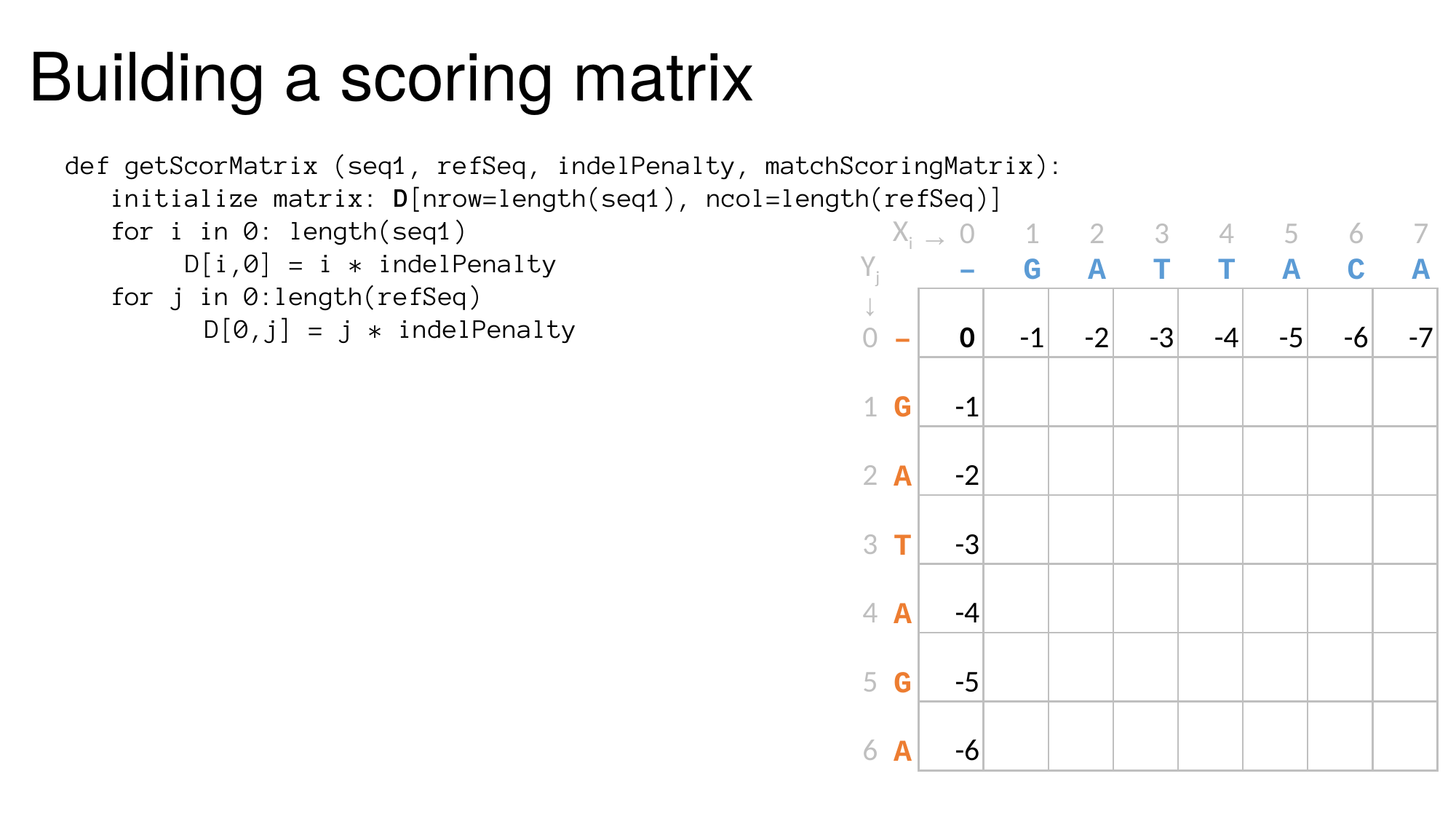

# Building a scoring matrix
5
def getScorMatrix (seq1, refSeq, indelPenalty, matchScoringMatrix):
   initialize matrix: D[nrow=length(seq1), ncol=length(refSeq)]
   for i in 0: length(seq1)
        D[i,0] = i * indelPenalty
   for j in 0:length(refSeq)
	  D[0,j] = j * indelPenalty
|  | Xi | → | 0 |  | 1 |  | 2 |  | 3 |  | 4 |  | 5 |  | 6 |  | 7 |
| --- | --- | --- | --- | --- | --- | --- | --- | --- | --- | --- | --- | --- | --- | --- | --- | --- | --- |
| Yj |  |  | – |  | G |  | A |  | T |  | T |  | A |  | C |  | A |
| ↓ |  |  |  |  |  |  |  |  |  |  |  |  |  |  |  |  |  |
| 0 | – |  | 0 |  | -1 |  | -2 |  | -3 |  | -4 |  | -5 |  | -6 |  | -7 |
|  |  |  |  |  |  |  |  |  |  |  |  |  |  |  |  |  |  |
| 1 | G |  | -1 |  |  |  |  |  |  |  |  |  |  |  |  |  |  |
|  |  |  |  |  |  |  |  |  |  |  |  |  |  |  |  |  |  |
| 2 | A |  | -2 |  |  |  |  |  |  |  |  |  |  |  |  |  |  |
|  |  |  |  |  |  |  |  |  |  |  |  |  |  |  |  |  |  |
| 3 | T |  | -3 |  |  |  |  |  |  |  |  |  |  |  |  |  |  |
|  |  |  |  |  |  |  |  |  |  |  |  |  |  |  |  |  |  |
| 4 | A |  | -4 |  |  |  |  |  |  |  |  |  |  |  |  |  |  |
|  |  |  |  |  |  |  |  |  |  |  |  |  |  |  |  |  |  |
| 5 | G |  | -5 |  |  |  |  |  |  |  |  |  |  |  |  |  |  |
|  |  |  |  |  |  |  |  |  |  |  |  |  |  |  |  |  |  |
| 6 | A |  | -6 |  |  |  |  |  |  |  |  |  |  |  |  |  |  |